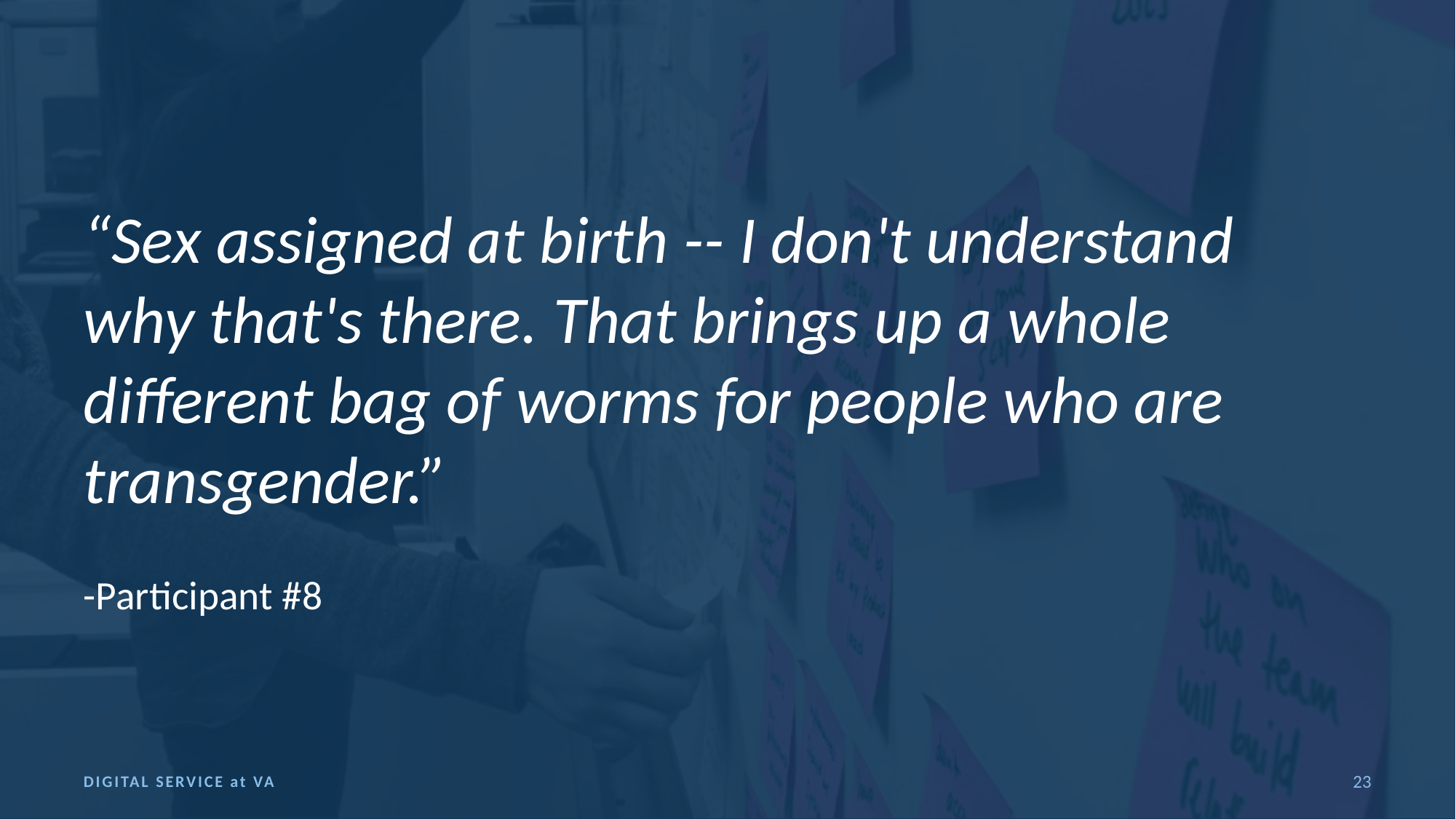

# “Sex assigned at birth -- I don't understand why that's there. That brings up a whole different bag of worms for people who are transgender.”
-Participant #8
DIGITAL SERVICE at VA

23